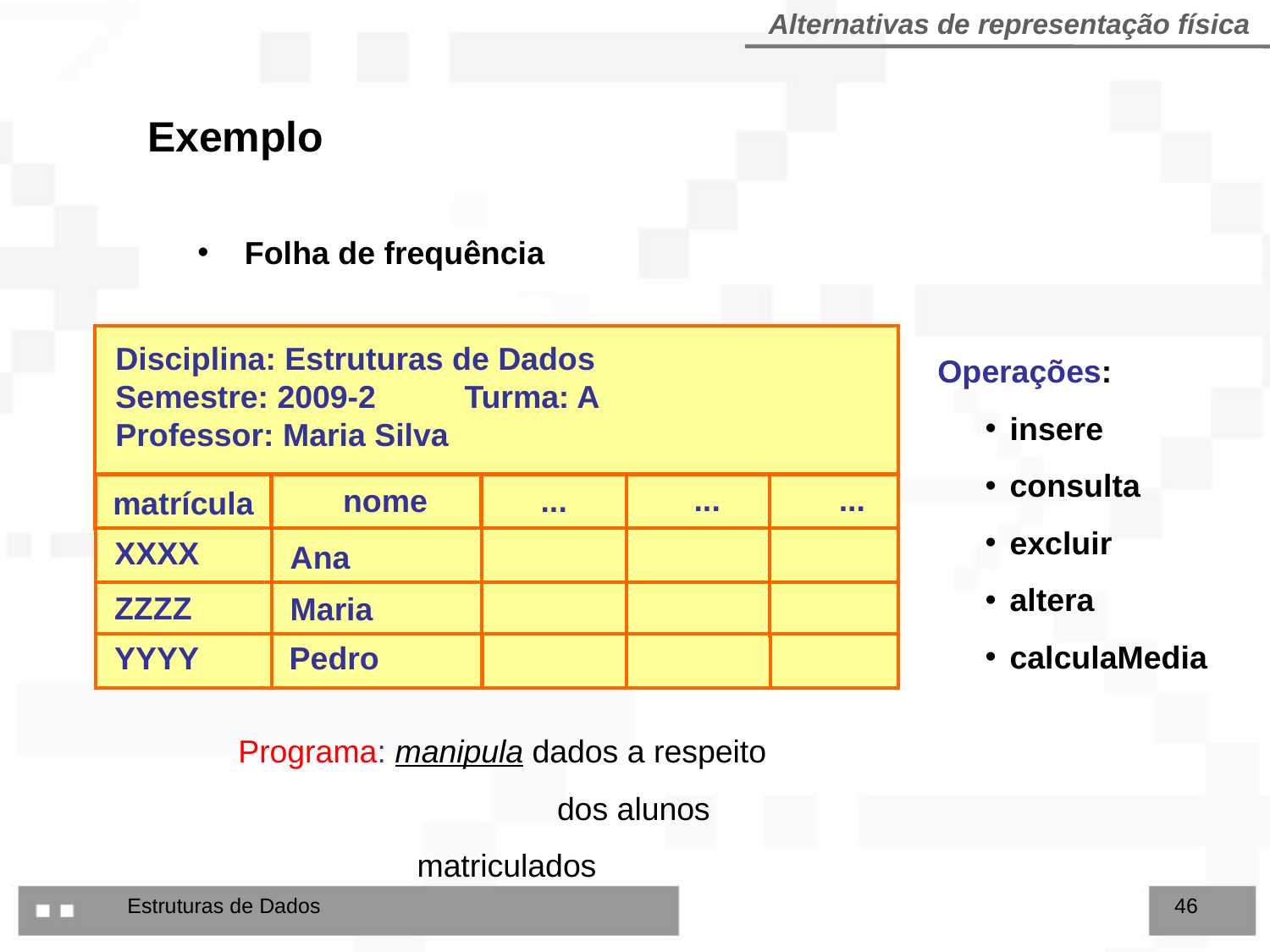

Alternativas de representação física
Exemplo
Folha de frequência

Disciplina: Estruturas de Dados
Semestre: 2009-2          Turma: A
Professor: Maria Silva
...
...
nome
...

matrícula
XXXX

Ana
ZZZZ

Maria
YYYY
Pedro

Operações:
 insere
 consulta
 excluir
 altera
 calculaMedia
Programa: manipula dados a respeito
		dos alunos matriculados